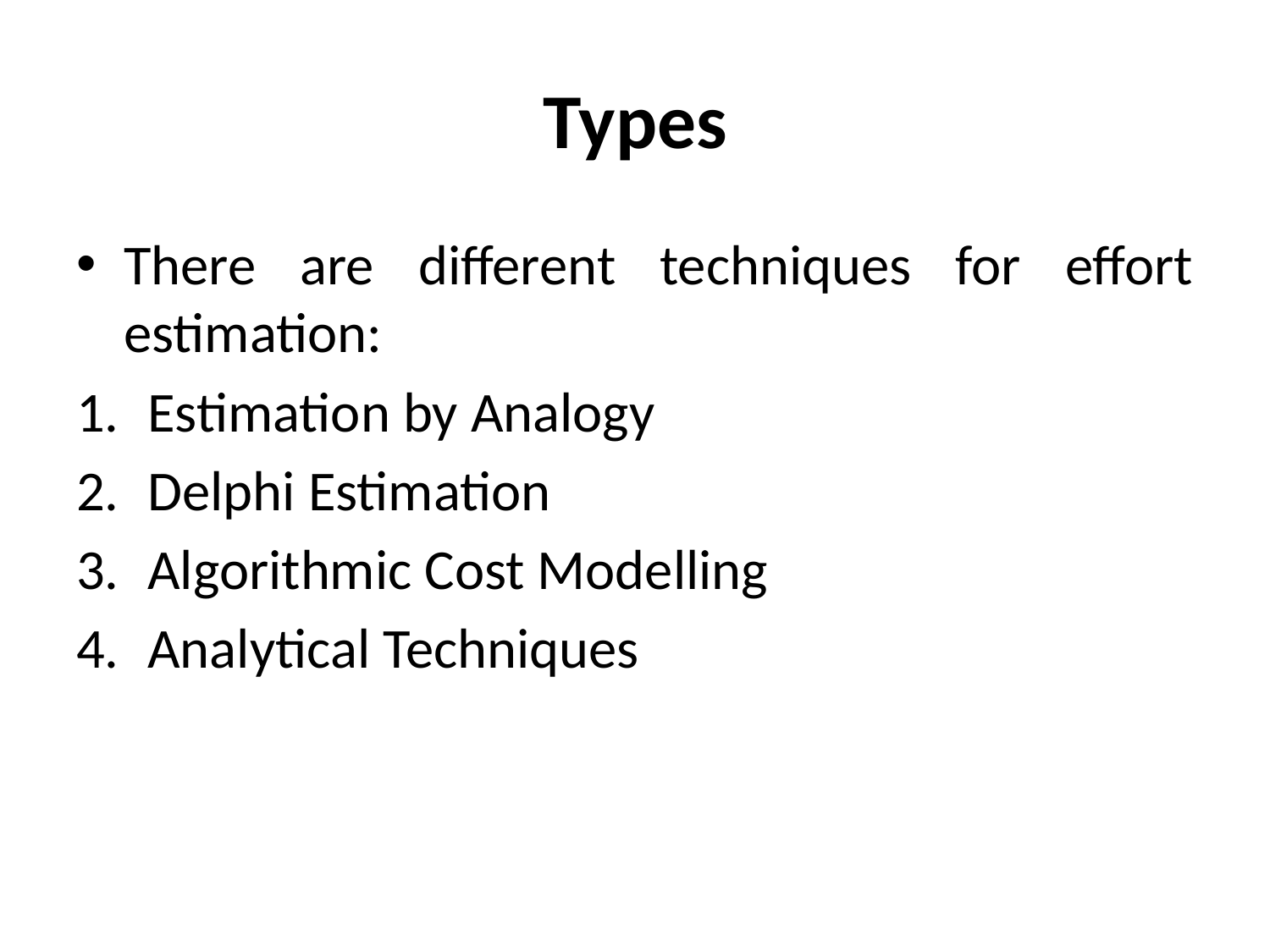

# Types
There are different techniques for effort estimation:
Estimation by Analogy
Delphi Estimation
Algorithmic Cost Modelling
Analytical Techniques